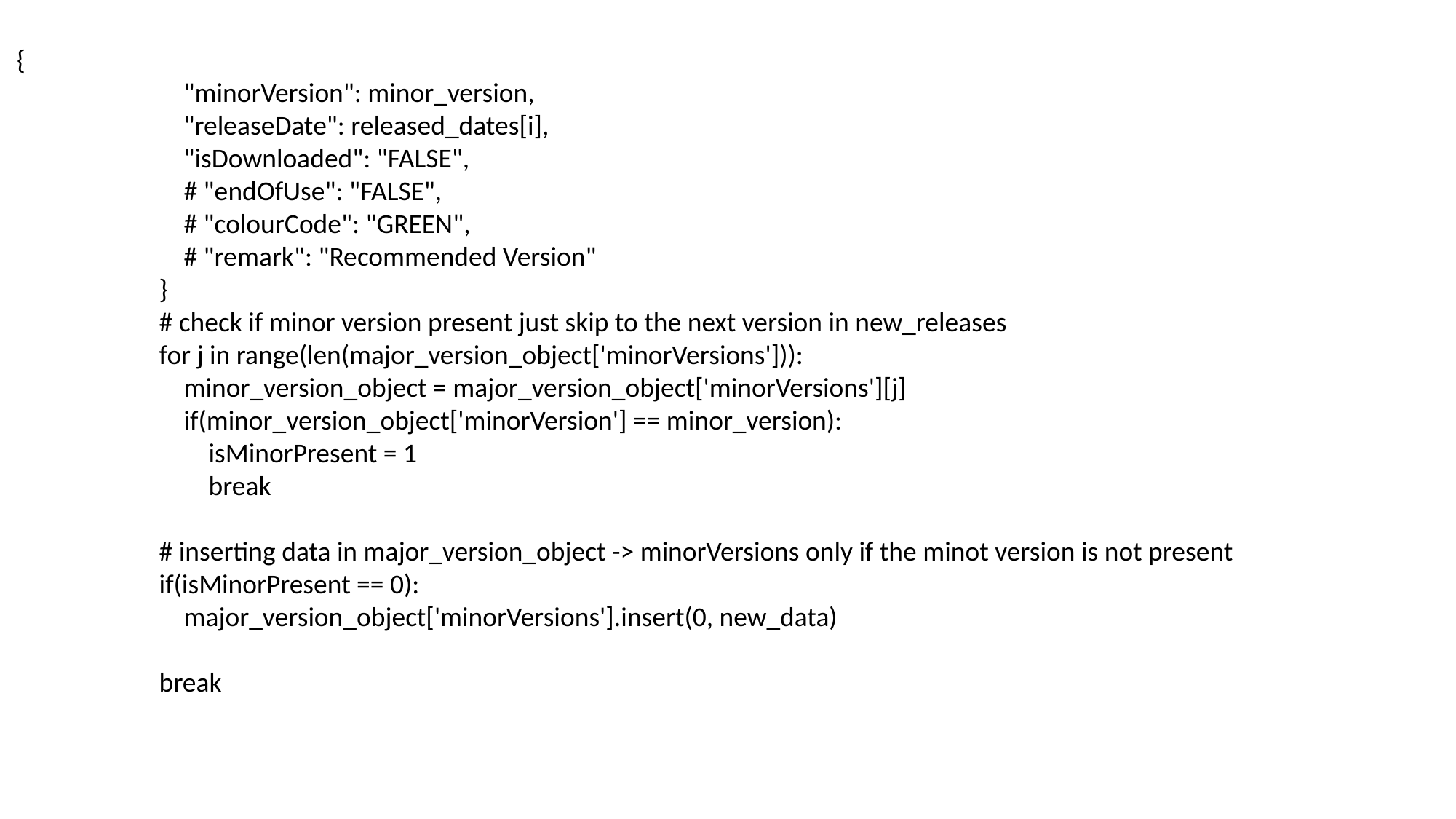

{
                            "minorVersion": minor_version,
                            "releaseDate": released_dates[i],
                            "isDownloaded": "FALSE",
                            # "endOfUse": "FALSE",
                            # "colourCode": "GREEN",
                            # "remark": "Recommended Version"
                        }
                        # check if minor version present just skip to the next version in new_releases
                        for j in range(len(major_version_object['minorVersions'])):
                            minor_version_object = major_version_object['minorVersions'][j]
                            if(minor_version_object['minorVersion'] == minor_version):
                                isMinorPresent = 1
                                break

                        # inserting data in major_version_object -> minorVersions only if the minot version is not present
                        if(isMinorPresent == 0):
                            major_version_object['minorVersions'].insert(0, new_data)

                        break